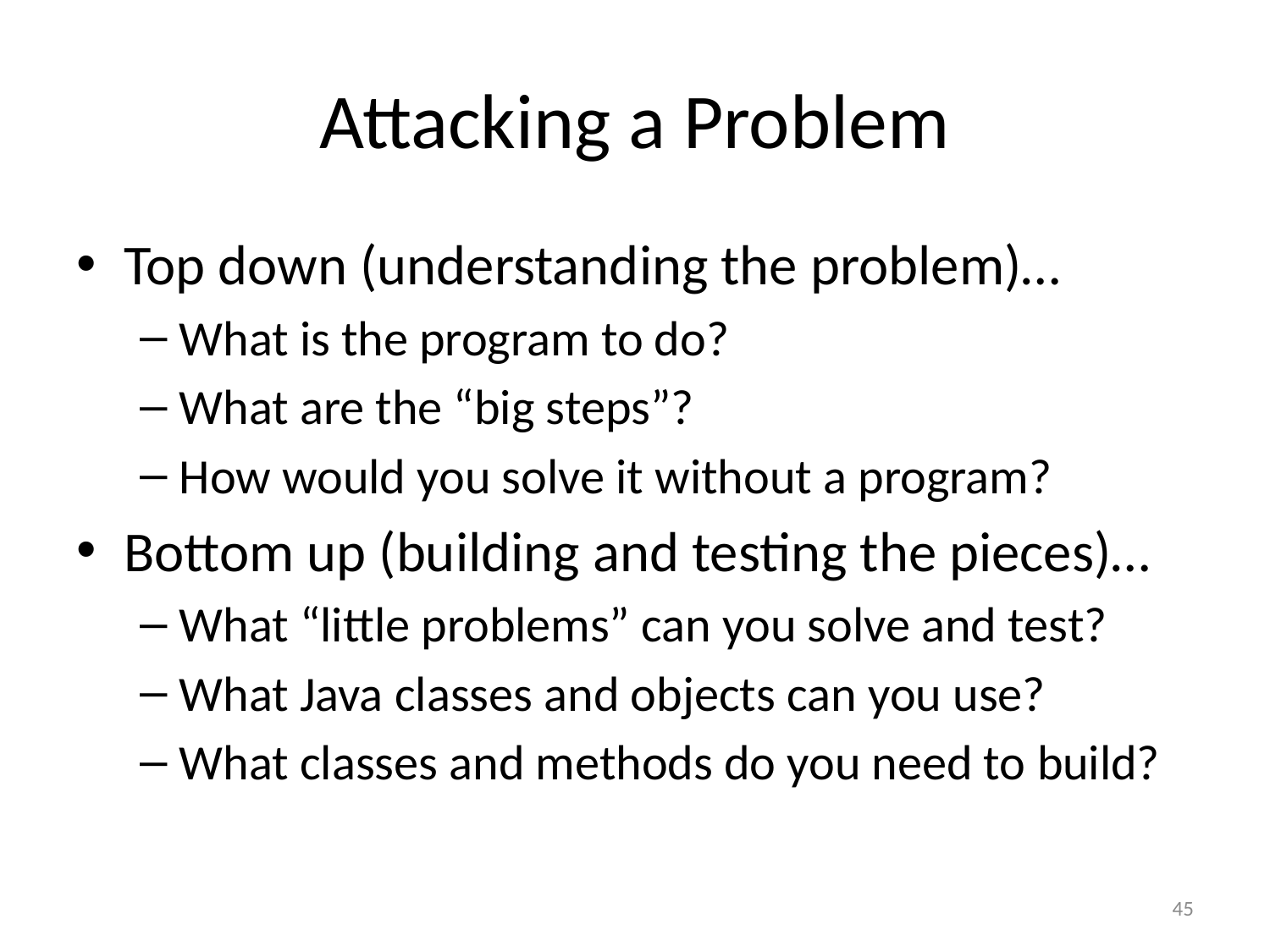

# Attacking a Problem
Top down (understanding the problem)…
What is the program to do?
What are the “big steps”?
How would you solve it without a program?
Bottom up (building and testing the pieces)…
What “little problems” can you solve and test?
What Java classes and objects can you use?
What classes and methods do you need to build?
45